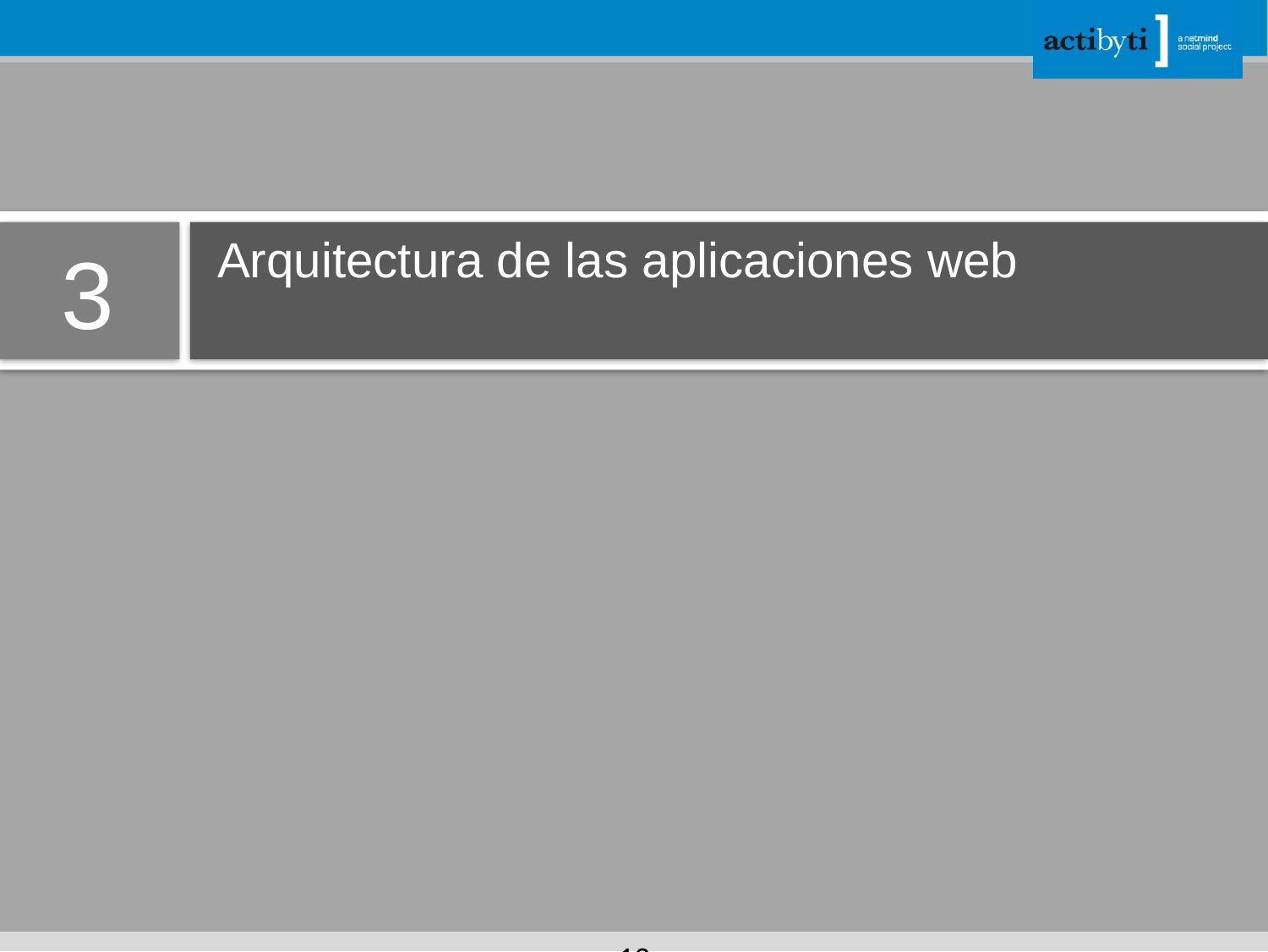

# Arquitectura de las aplicaciones web
3
13